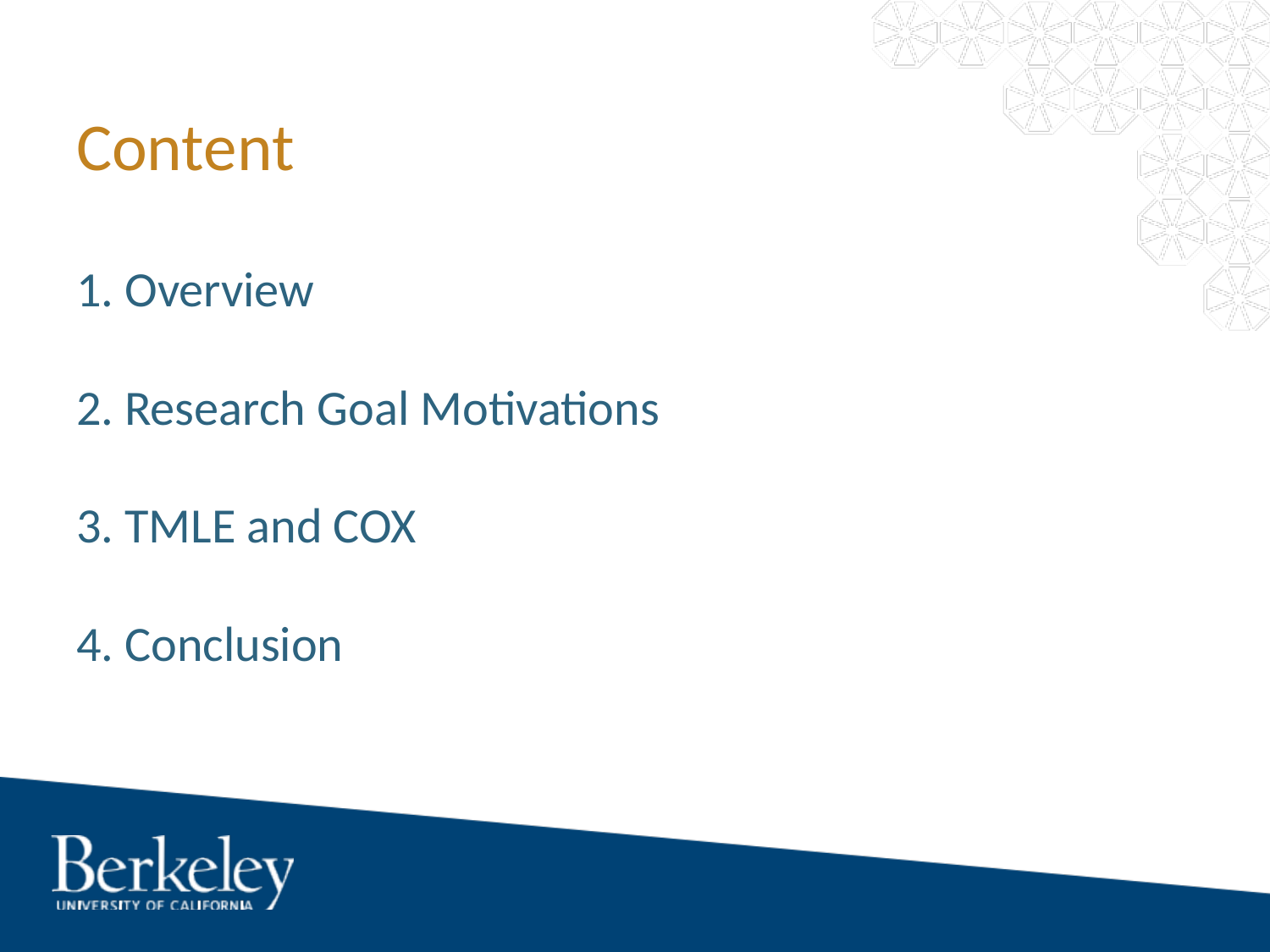

Content
# 1. Overview 2. Research Goal Motivations 3. TMLE and COX 4. Conclusion